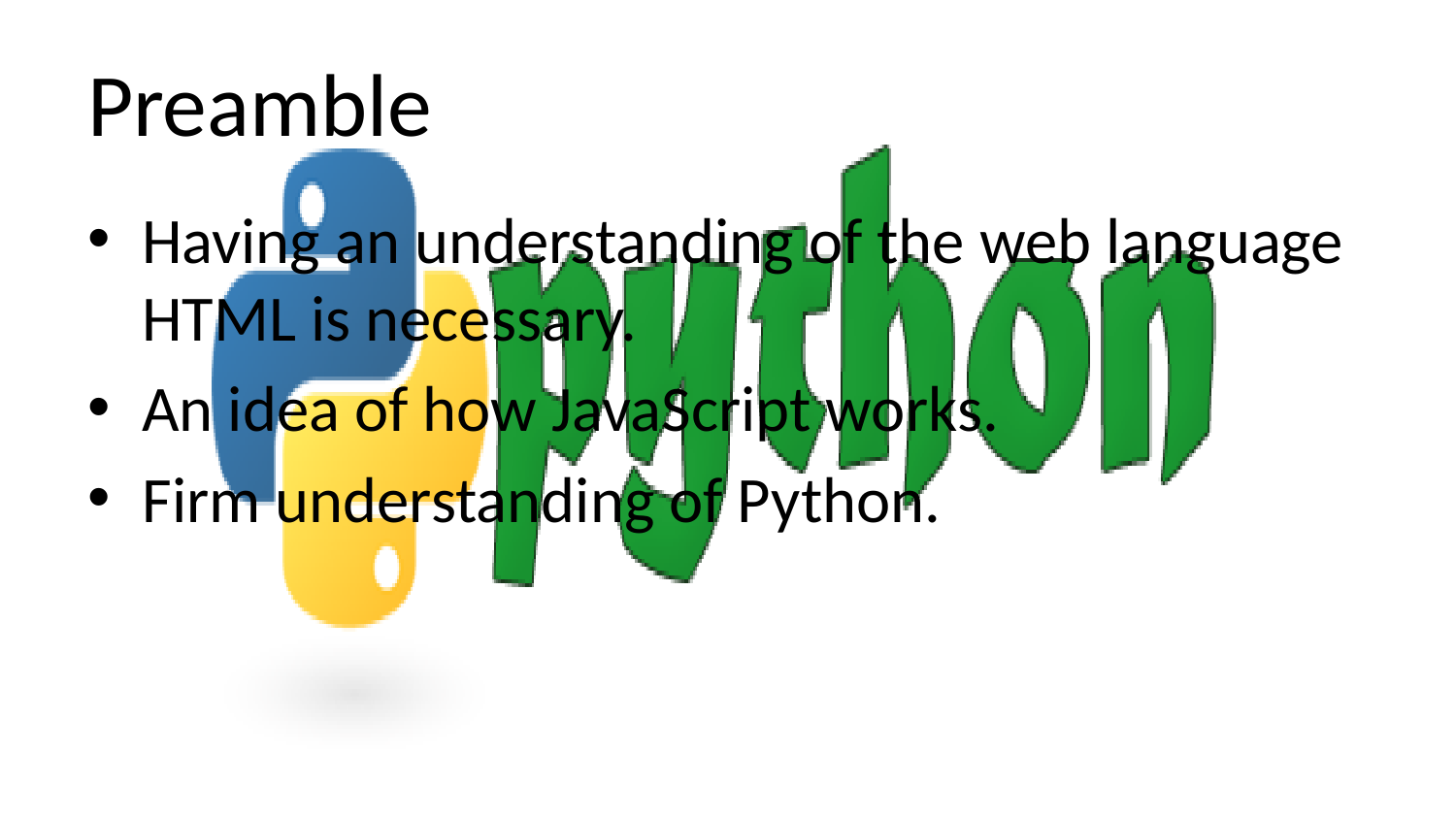

# Preamble
Having an understanding of the web language HTML is necessary.
An idea of how JavaScript works.
Firm understanding of Python.